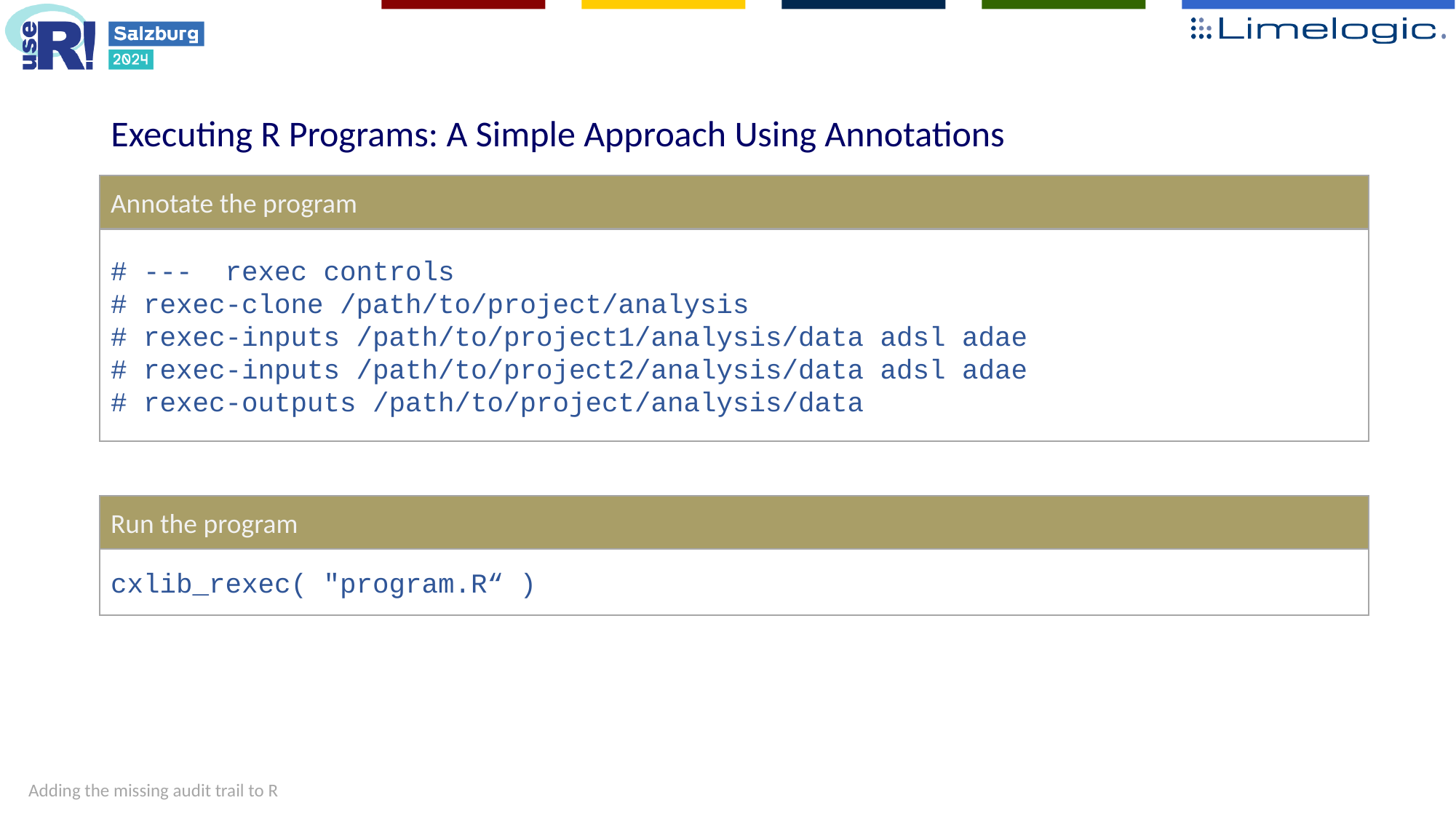

# Executing R Programs: A Simple Approach Using Annotations
Annotate the program
# ---  rexec controls
# rexec-clone /path/to/project/analysis
# rexec-inputs /path/to/project1/analysis/data adsl adae
# rexec-inputs /path/to/project2/analysis/data adsl adae
# rexec-outputs /path/to/project/analysis/data
Run the program
cxlib_rexec( "program.R“ )